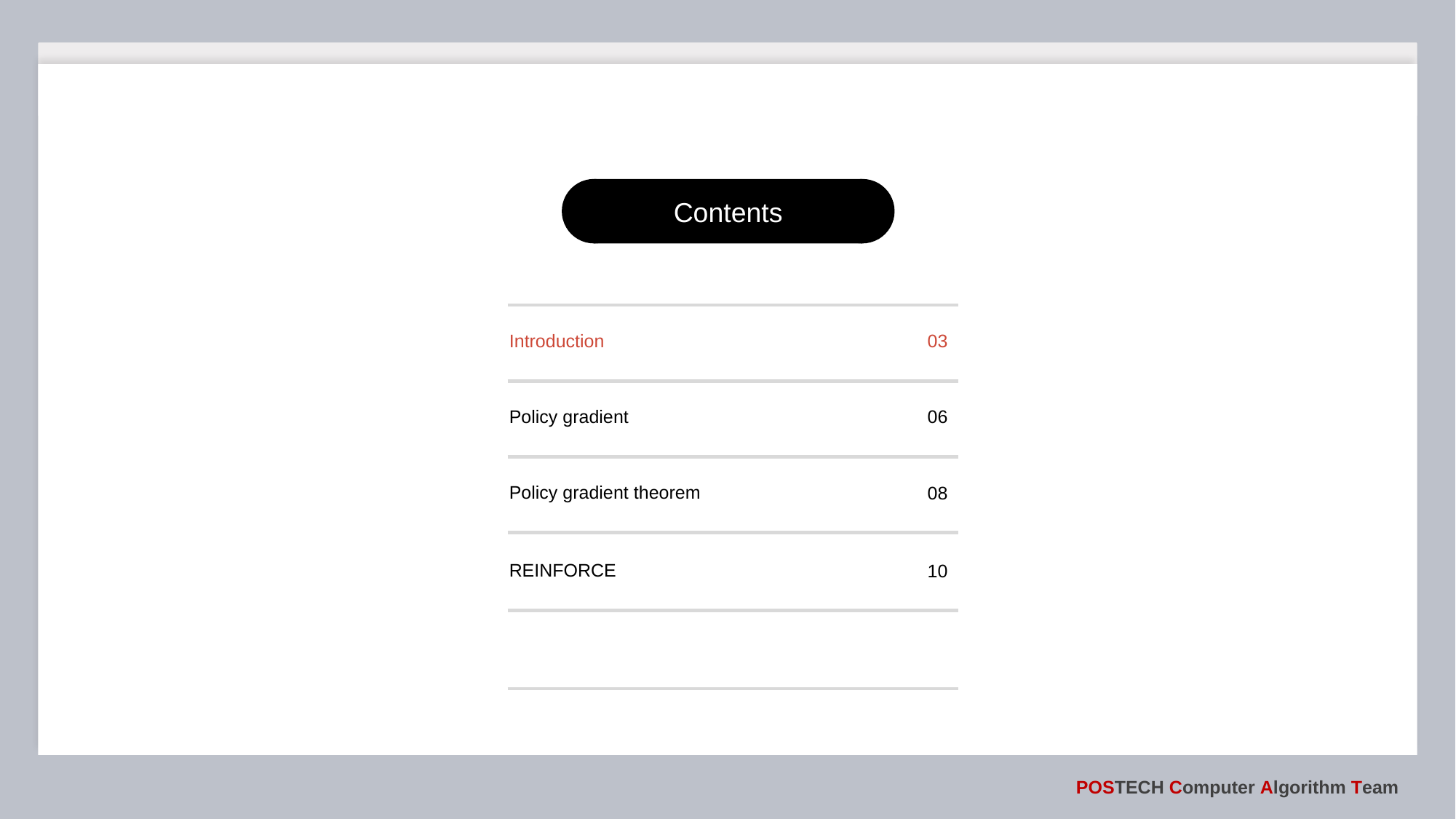

Introduction
03
Policy gradient
06
Policy gradient theorem
08
REINFORCE
10